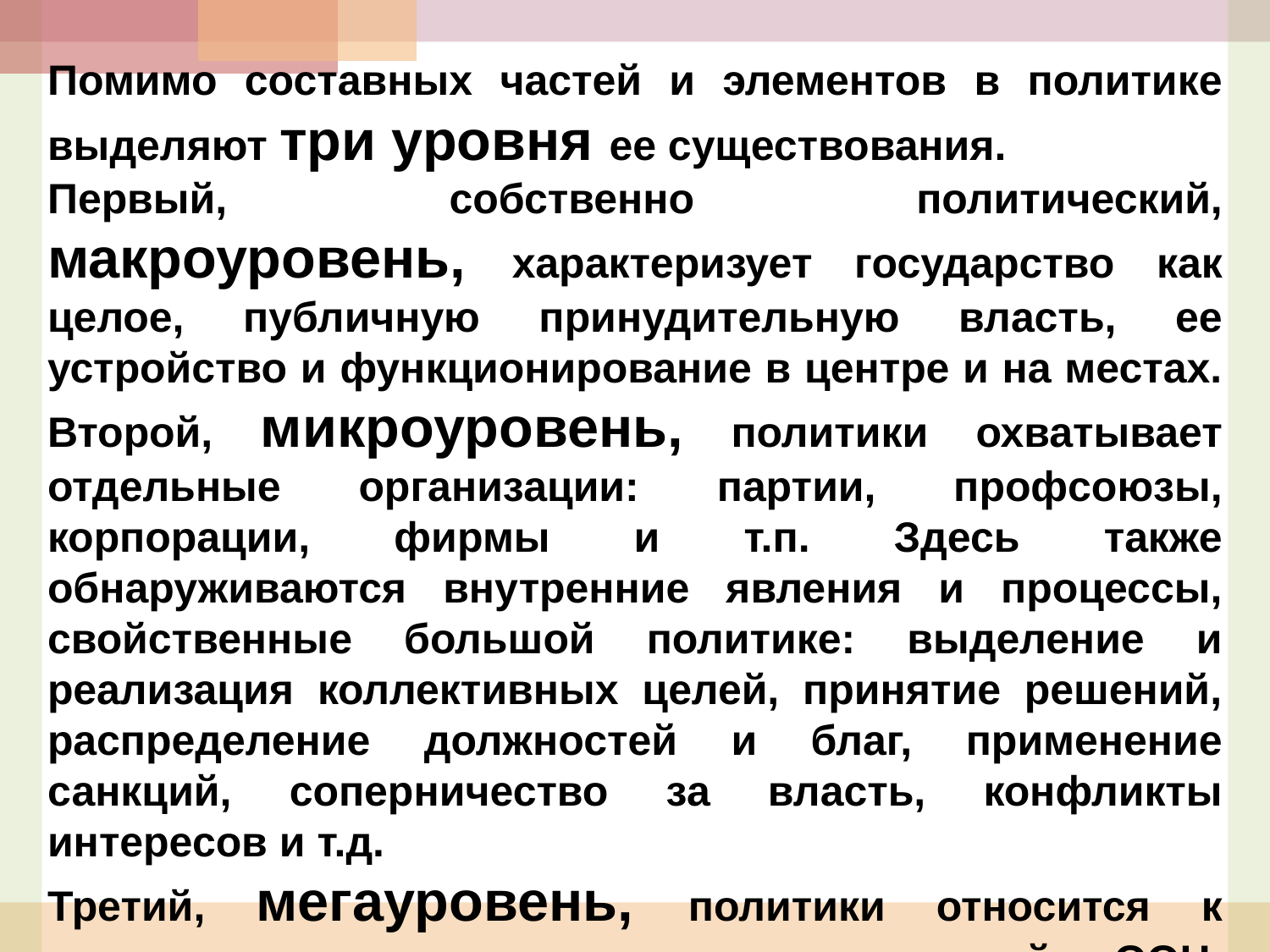

Помимо составных частей и элементов в политике выделяют три уровня ее существования.
Первый, собственно политический, макроуровень, характеризует государство как целое, публичную принудительную власть, ее устройство и функционирование в центре и на местах.
Второй, микроуровень, политики охватывает отдельные организации: партии, профсоюзы, корпорации, фирмы и т.п. Здесь также обнаруживаются внутренние явления и процессы, свойственные большой политике: выделение и реализация коллективных целей, принятие решений, распределение должностей и благ, применение санкций, соперничество за власть, конфликты интересов и т.д.
Третий, мегауровень, политики относится к деятельности международных организаций: ООН, НАТО, ЕЭС и т.п.